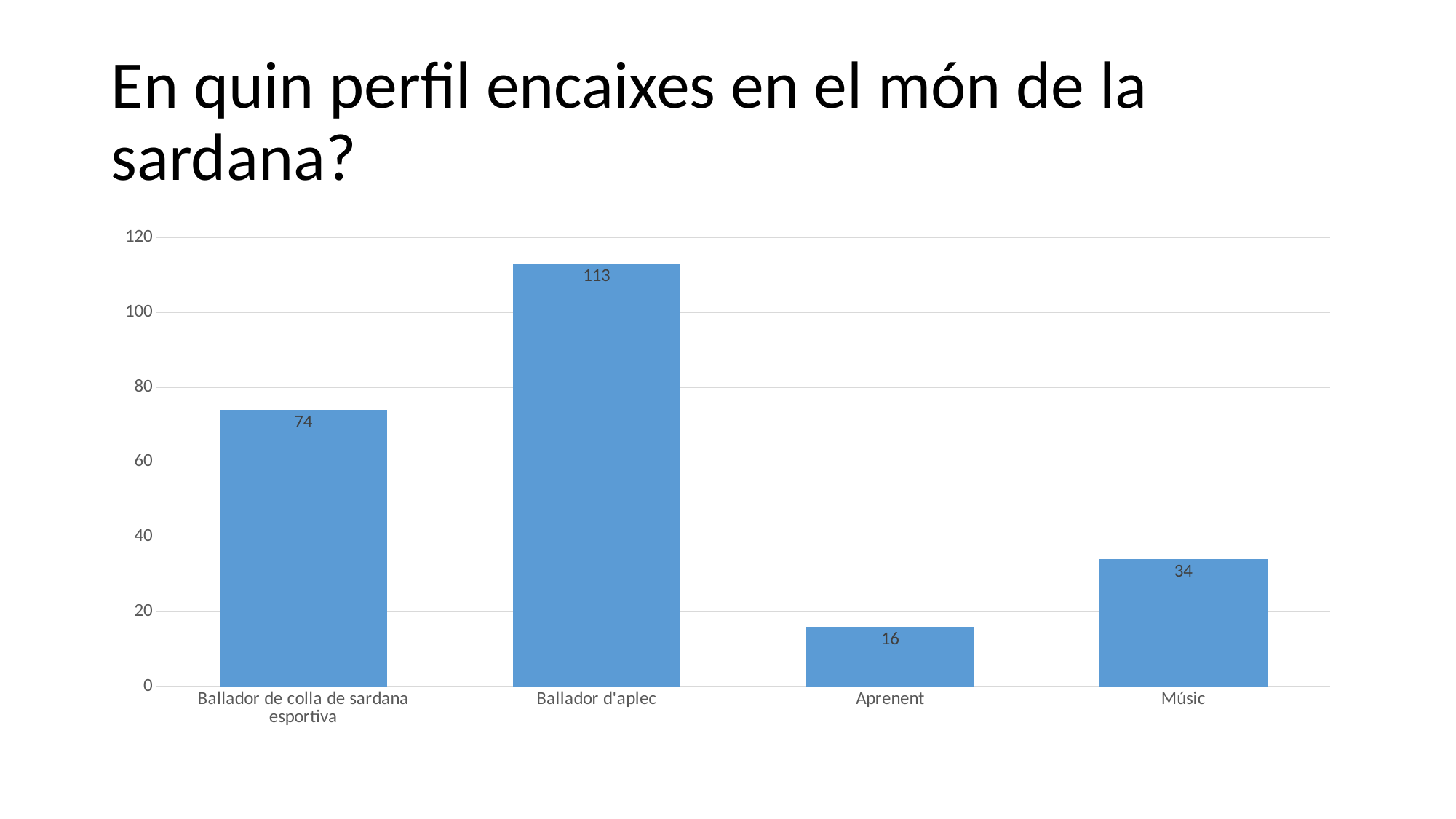

# En quin perfil encaixes en el món de la sardana?

### Chart

| Category | Serie 1 |
|---|---|
| Ballador de colla de sardana esportiva | 74.0 |
| Ballador d'aplec | 113.0 |
| Aprenent | 16.0 |
| Músic | 34.0 |